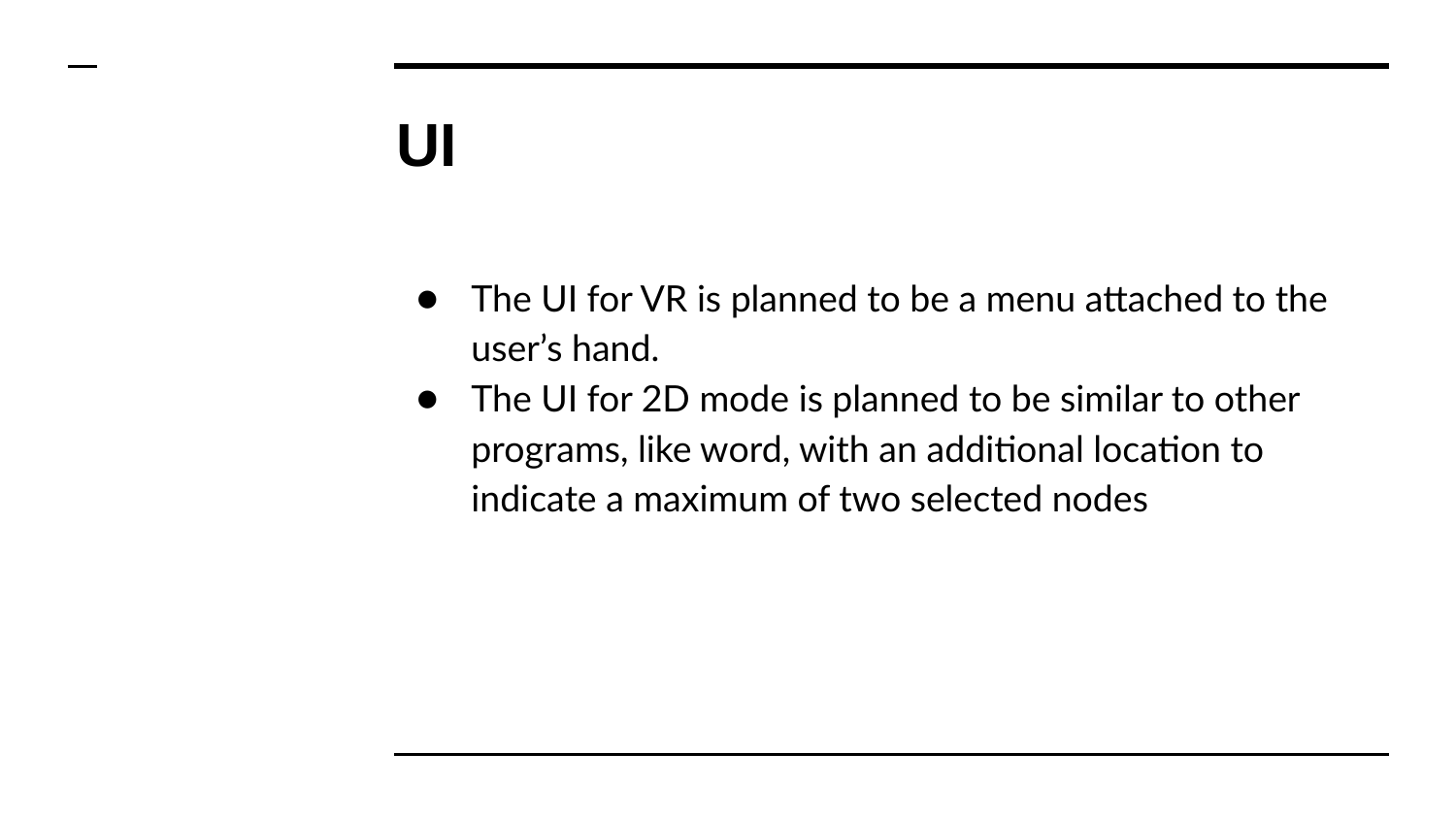

# UI
The UI for VR is planned to be a menu attached to the user’s hand.
The UI for 2D mode is planned to be similar to other programs, like word, with an additional location to indicate a maximum of two selected nodes